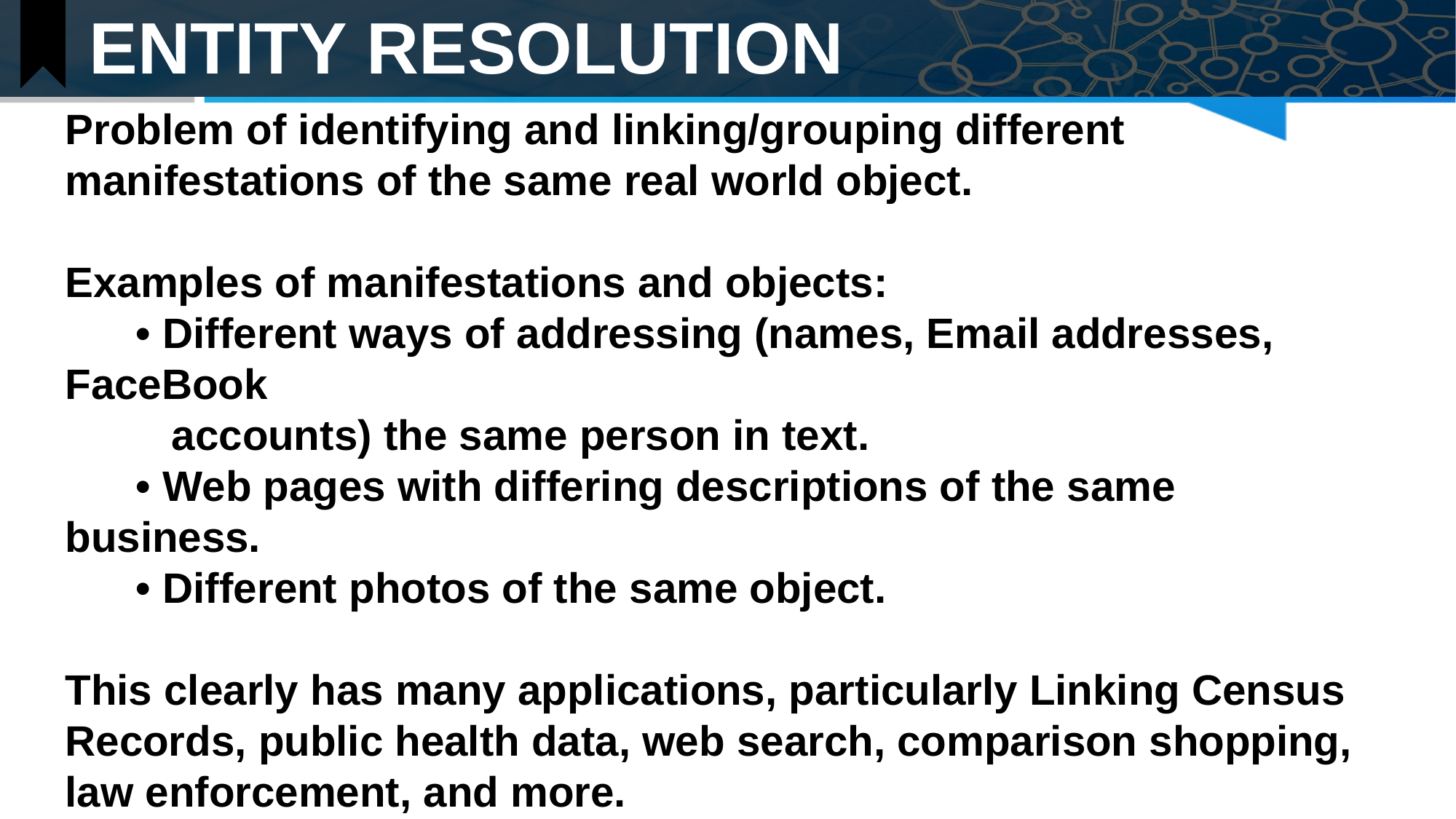

ENTITY RESOLUTION
Problem of identifying and linking/grouping different manifestations of the same real world object.

Examples of manifestations and objects:
      • Different ways of addressing (names, Email addresses, FaceBook
         accounts) the same person in text.
      • Web pages with differing descriptions of the same business.
      • Different photos of the same object.

This clearly has many applications, particularly Linking Census Records, public health data, web search, comparison shopping, law enforcement, and more.